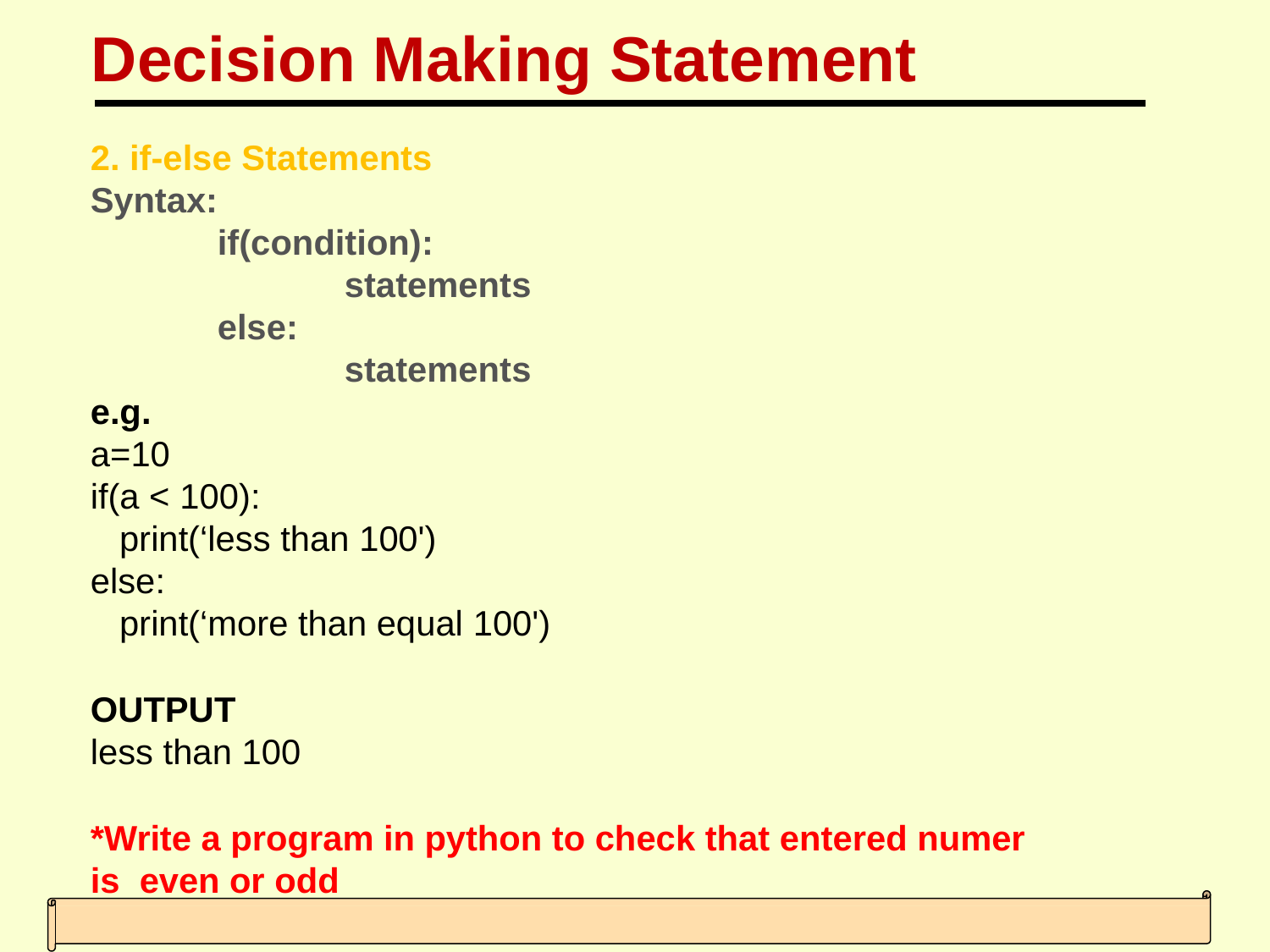

# Decision Making Statement

2. if-else Statements
Syntax:
if(condition):
statements
else:
statements
e.g.
a=10
if(a < 100):
print(‘less than 100')
else:
print(‘more than equal 100')

OUTPUT
less than 100

*Write a program in python to check that entered numer is  even or odd